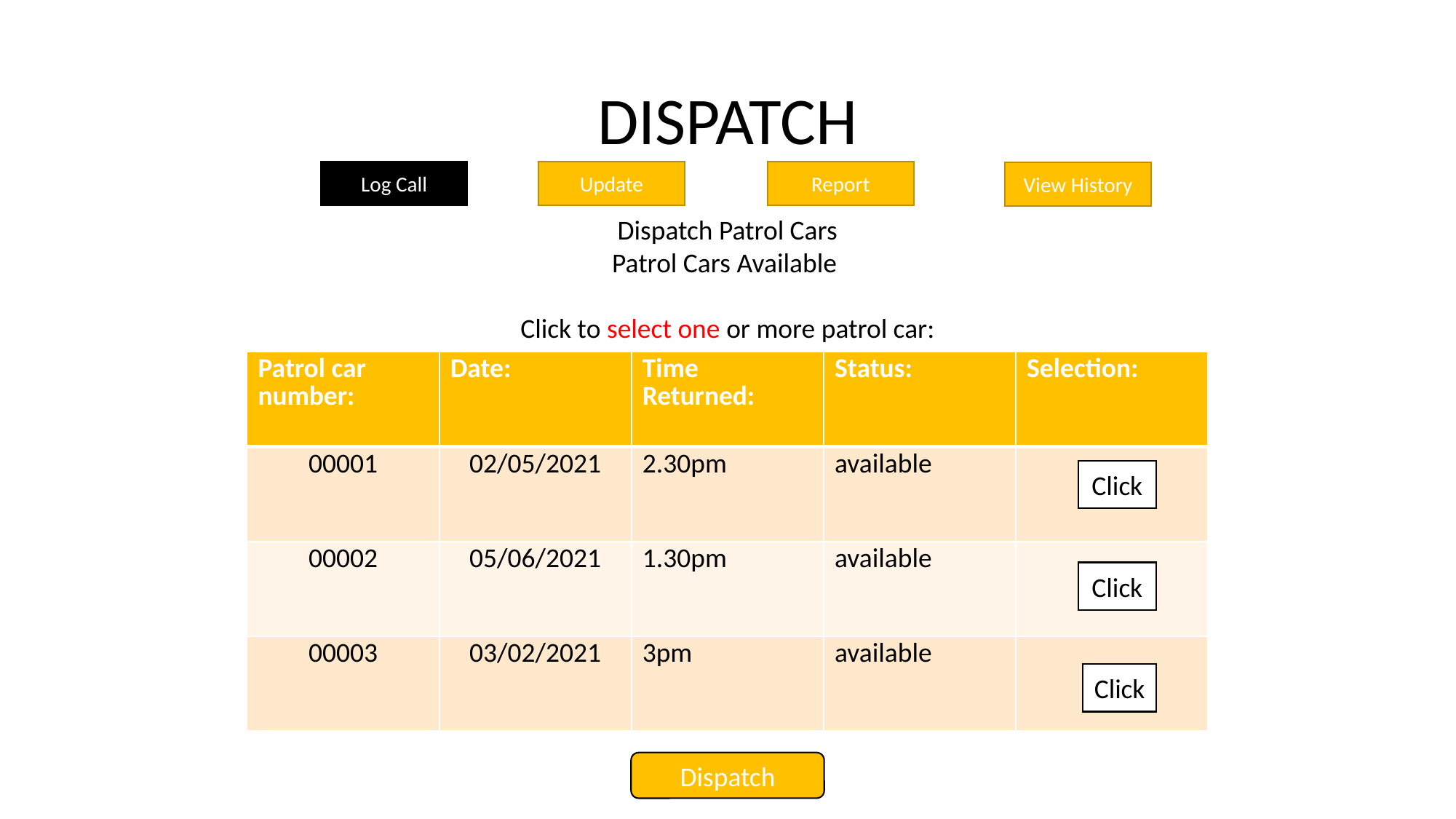

# DISPATCH
Update
Report
Log Call
View History
Dispatch Patrol Cars
Patrol Cars Available

Click to select one or more patrol car:
| Patrol car number: | Date: | Time Returned: | Status: | Selection: |
| --- | --- | --- | --- | --- |
| 00001 | 02/05/2021 | 2.30pm | available |  |
| 00002 | 05/06/2021 | 1.30pm | available |  |
| 00003 | 03/02/2021 | 3pm | available |  |
Click
Click
Click
Dispatch